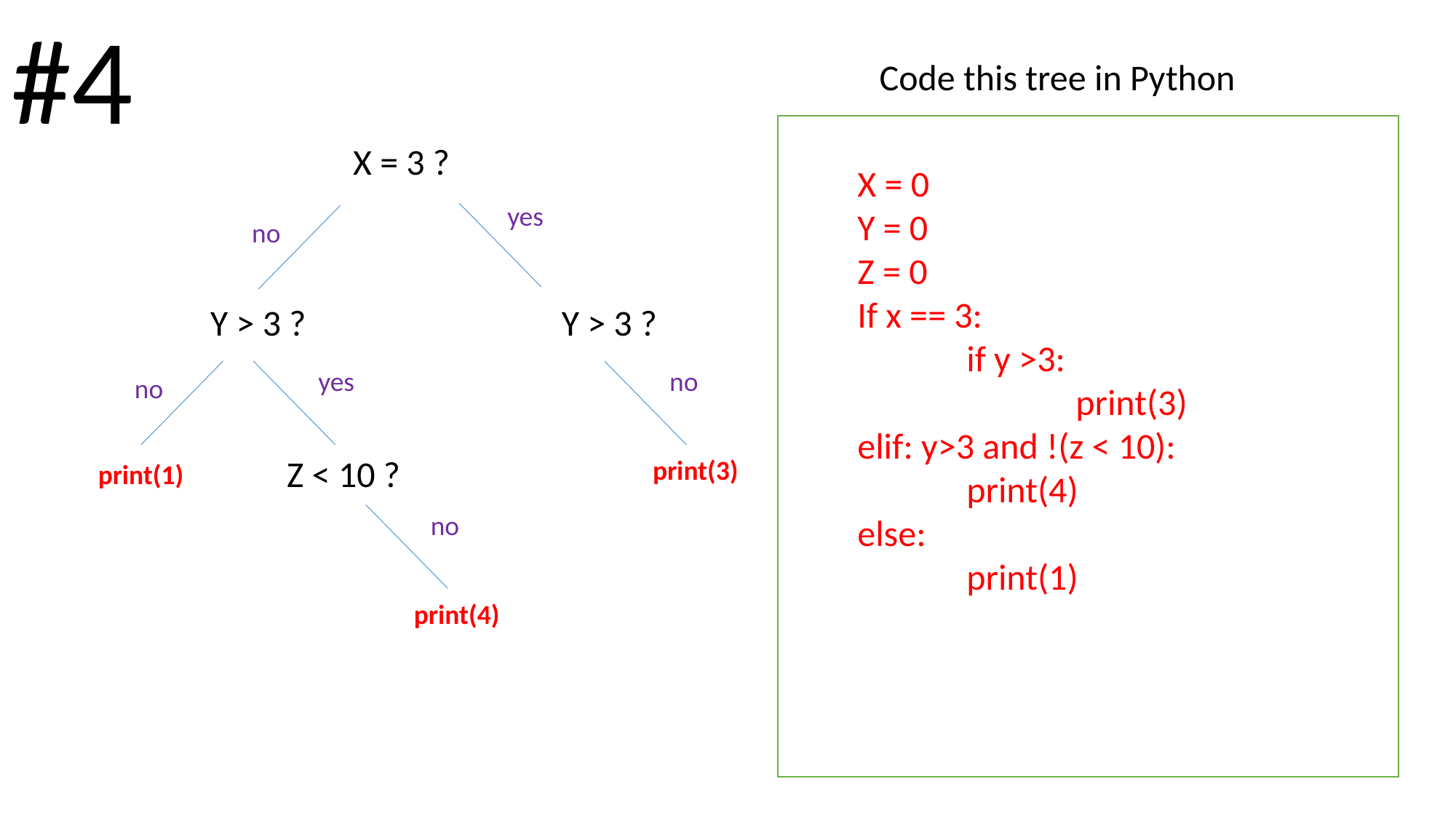

#4
Code this tree in Python

X = 3 ?
X = 0
Y = 0
Z = 0
If x == 3:
	if y >3:
		print(3)
elif: y>3 and !(z < 10):
	print(4)
else:
 	print(1)

yes
no
Y > 3 ?
Y > 3 ?
yes
no
no
Z < 10 ?
print(3)
print(1)
no
print(4)